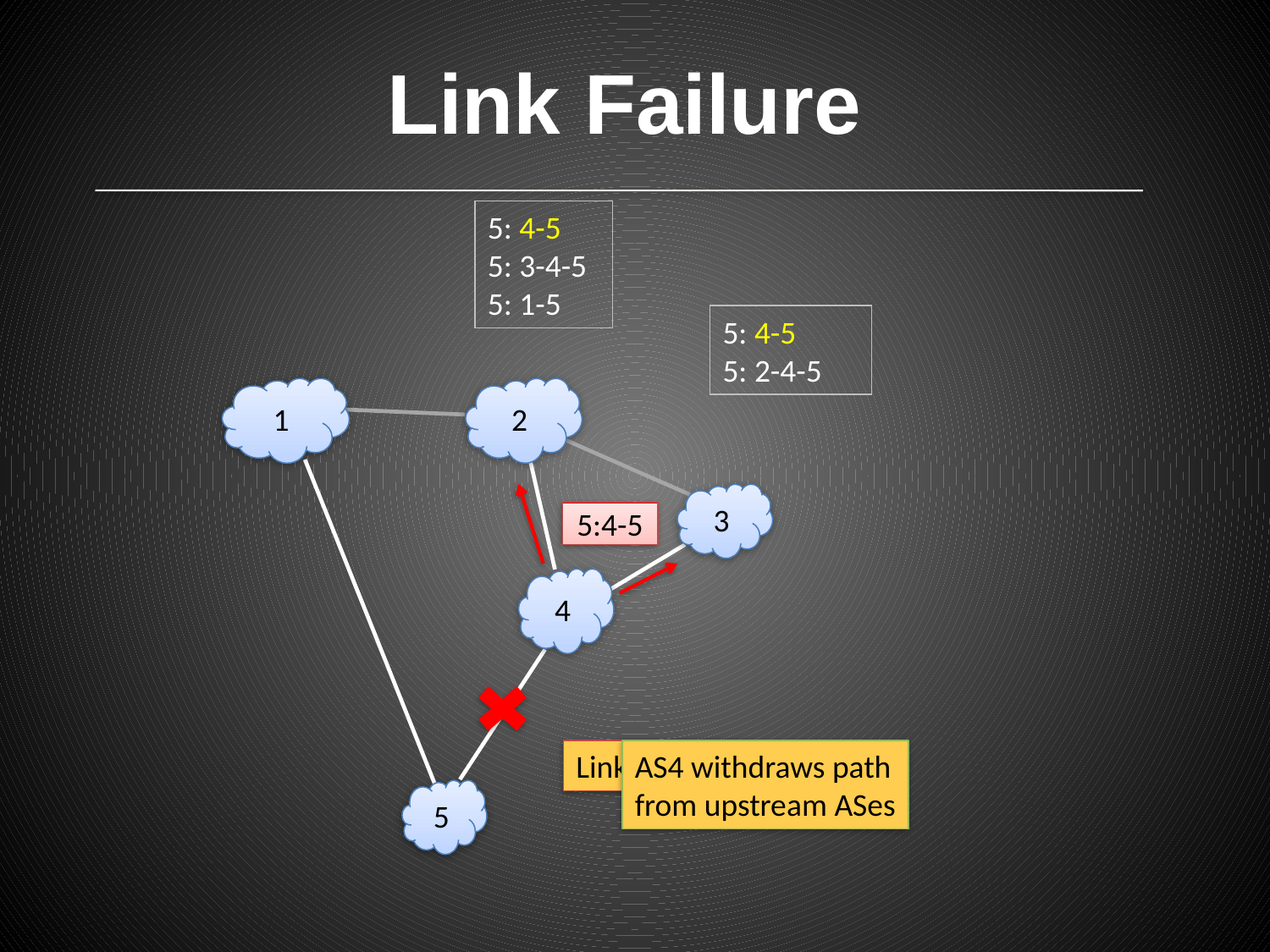

# Link Failure
5: 4-5
5: 3-4-5
5: 1-5
5: 4-5
5: 2-4-5
1
2

3
5:4-5

4

Link 4-5 fails
AS4 withdraws path
from upstream ASes
5